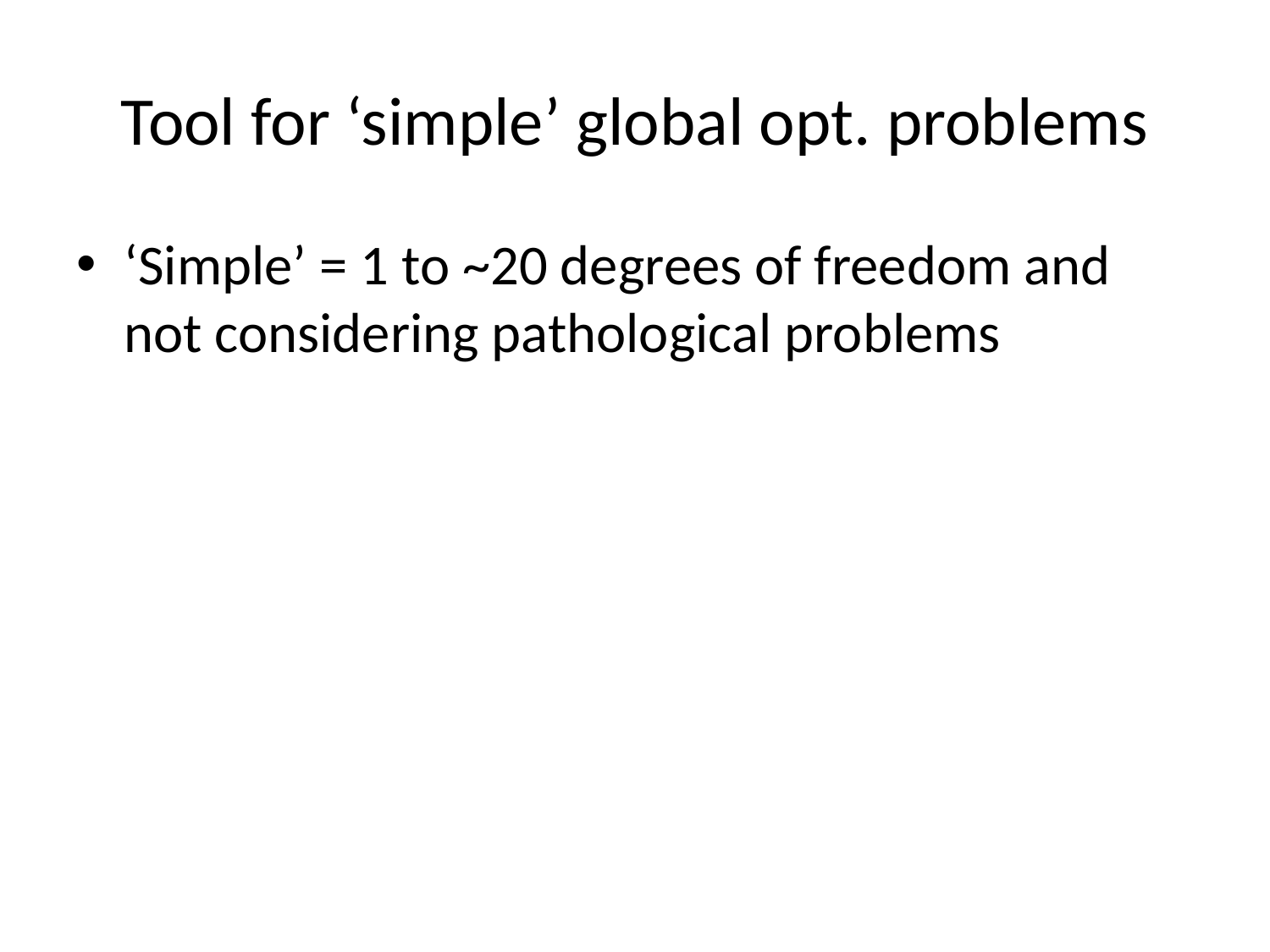

# Tool for ‘simple’ global opt. problems
‘Simple’ = 1 to ~20 degrees of freedom and not considering pathological problems